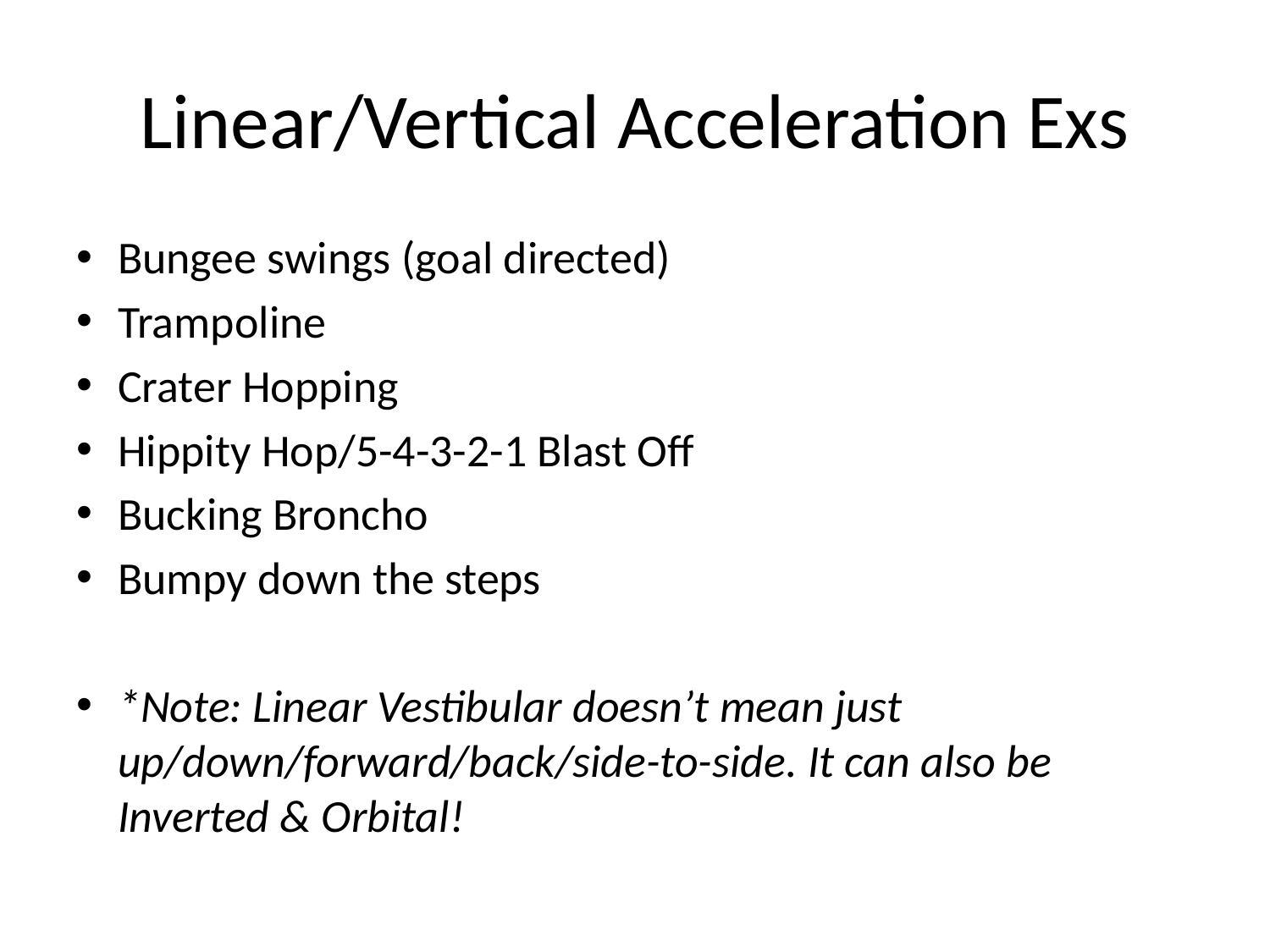

# Linear/Vertical Acceleration Exs
Bungee swings (goal directed)
Trampoline
Crater Hopping
Hippity Hop/5-4-3-2-1 Blast Off
Bucking Broncho
Bumpy down the steps

*Note: Linear Vestibular doesn’t mean just up/down/forward/back/side-to-side. It can also be Inverted & Orbital!